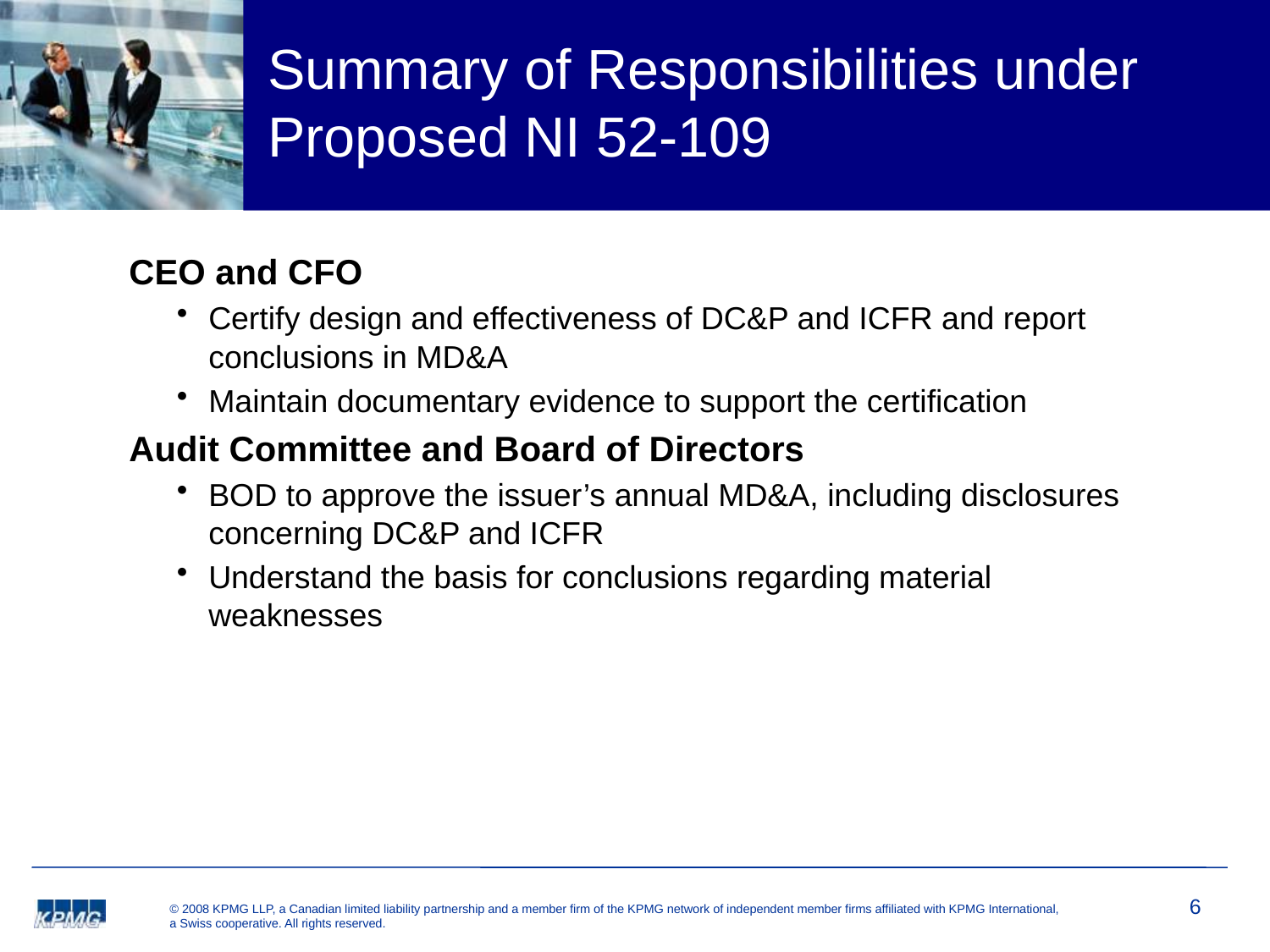

# Summary of Responsibilities under Proposed NI 52-109
CEO and CFO
Certify design and effectiveness of DC&P and ICFR and report conclusions in MD&A
Maintain documentary evidence to support the certification
Audit Committee and Board of Directors
BOD to approve the issuer’s annual MD&A, including disclosures concerning DC&P and ICFR
Understand the basis for conclusions regarding material weaknesses